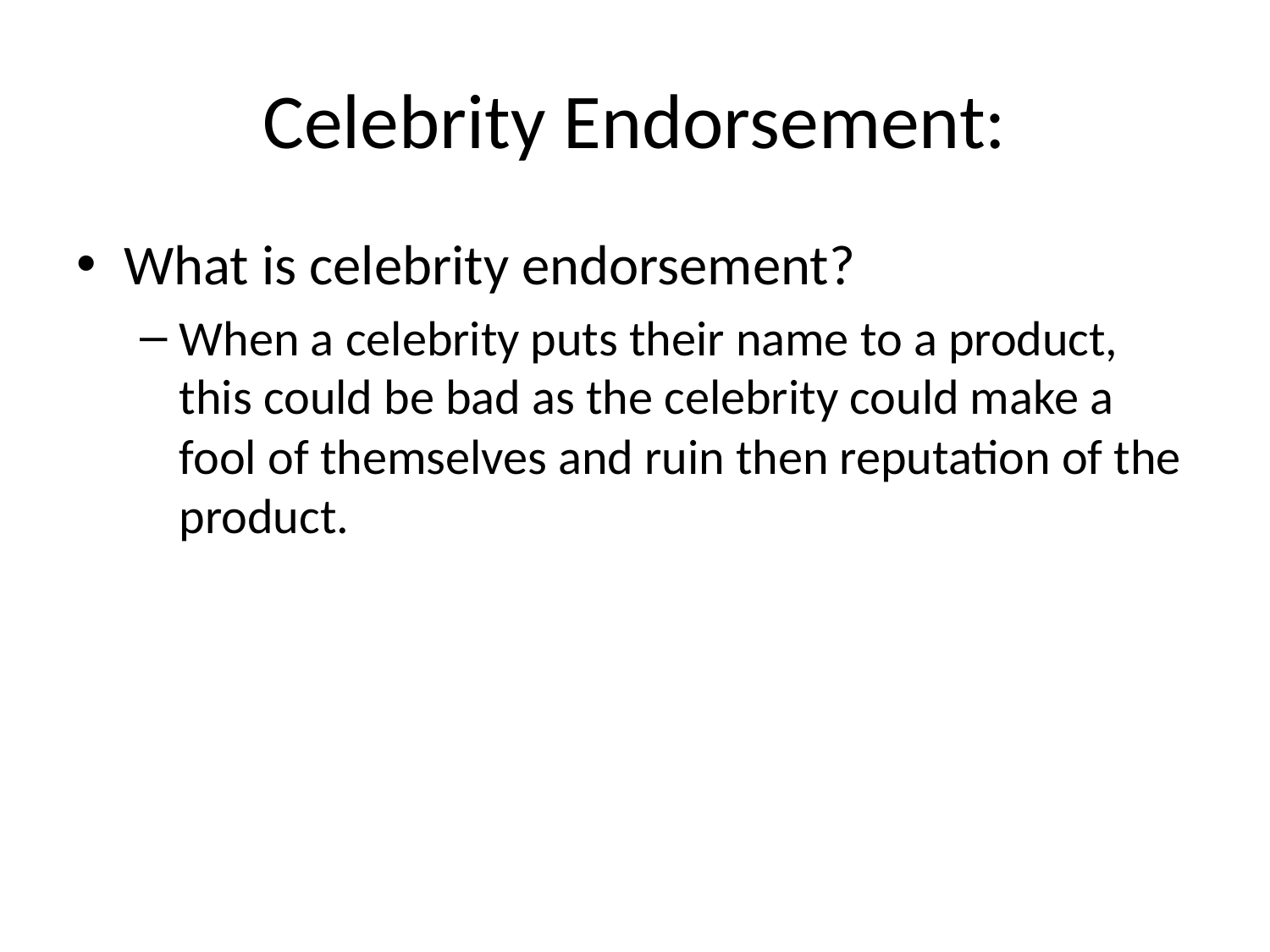

# Celebrity Endorsement:
What is celebrity endorsement?
When a celebrity puts their name to a product, this could be bad as the celebrity could make a fool of themselves and ruin then reputation of the product.